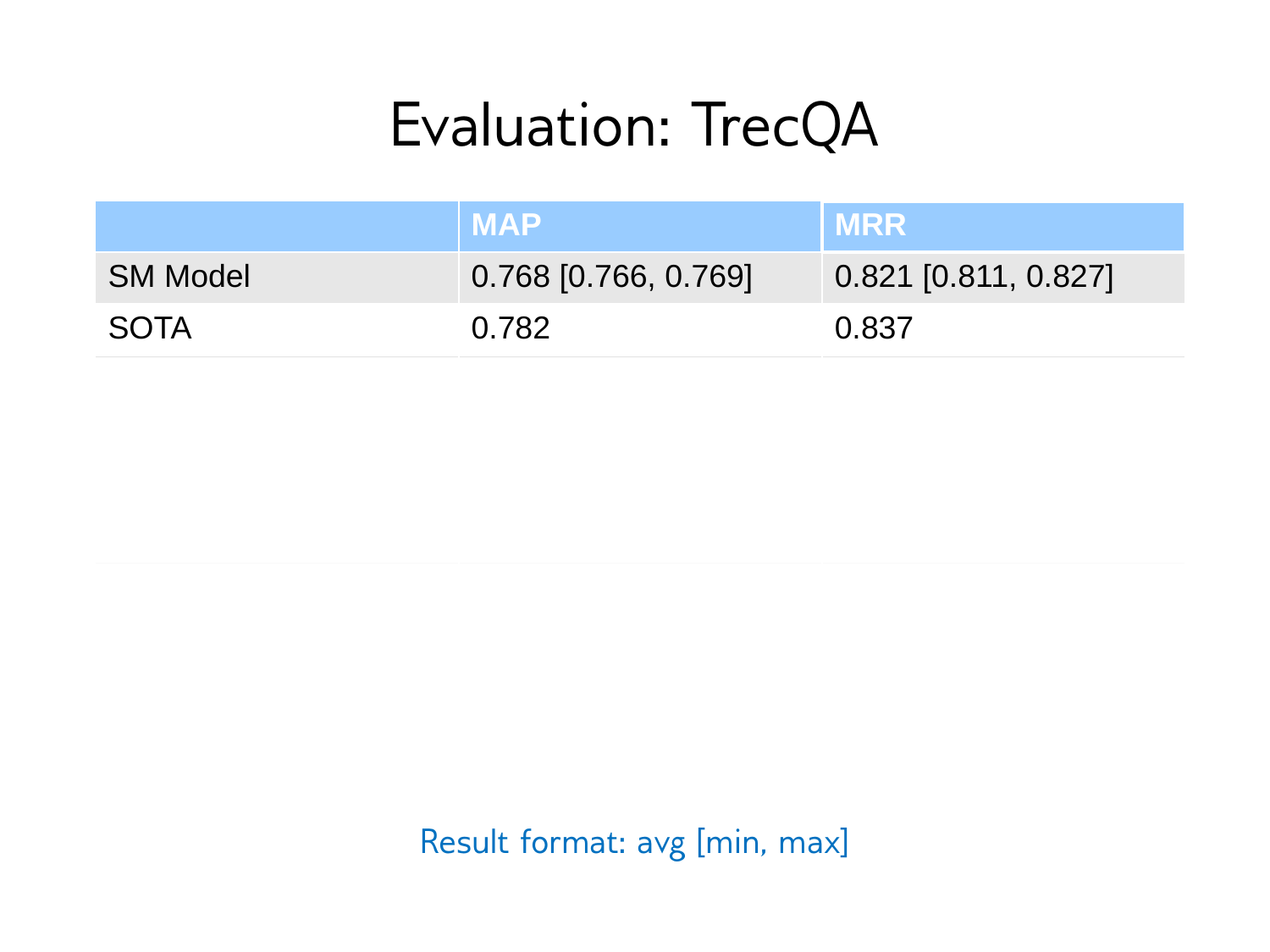

Evaluation: TrecQA
|  | MAP | MRR |
| --- | --- | --- |
| SM Model | 0.768 [0.766, 0.769] | 0.821 [0.811, 0.827] |
| SOTA | 0.782 | 0.837 |
| Linguistic Features |  |  |
| POS | 0.774 [0.768, 0.778] | 0.832 [0.816, 0.848] |
| NER | 0.776 [0.768, 0.786] | 0.837 [0.832, 0.840] |
| Headword + Dep | 0.777 [0.775, 0.781] | 0.837 [0.825, 0.848] |
| Cumulative features |  |  |
| POS + NER | 0.779 [0.777, 0.785] | 0.846 [0.840, 0.853] |
| POS + NER + Headword + Dep | 0.781 [0.776, 0.793] | 0.843 [0.831, 0.854] |

Result format: avg [min, max]